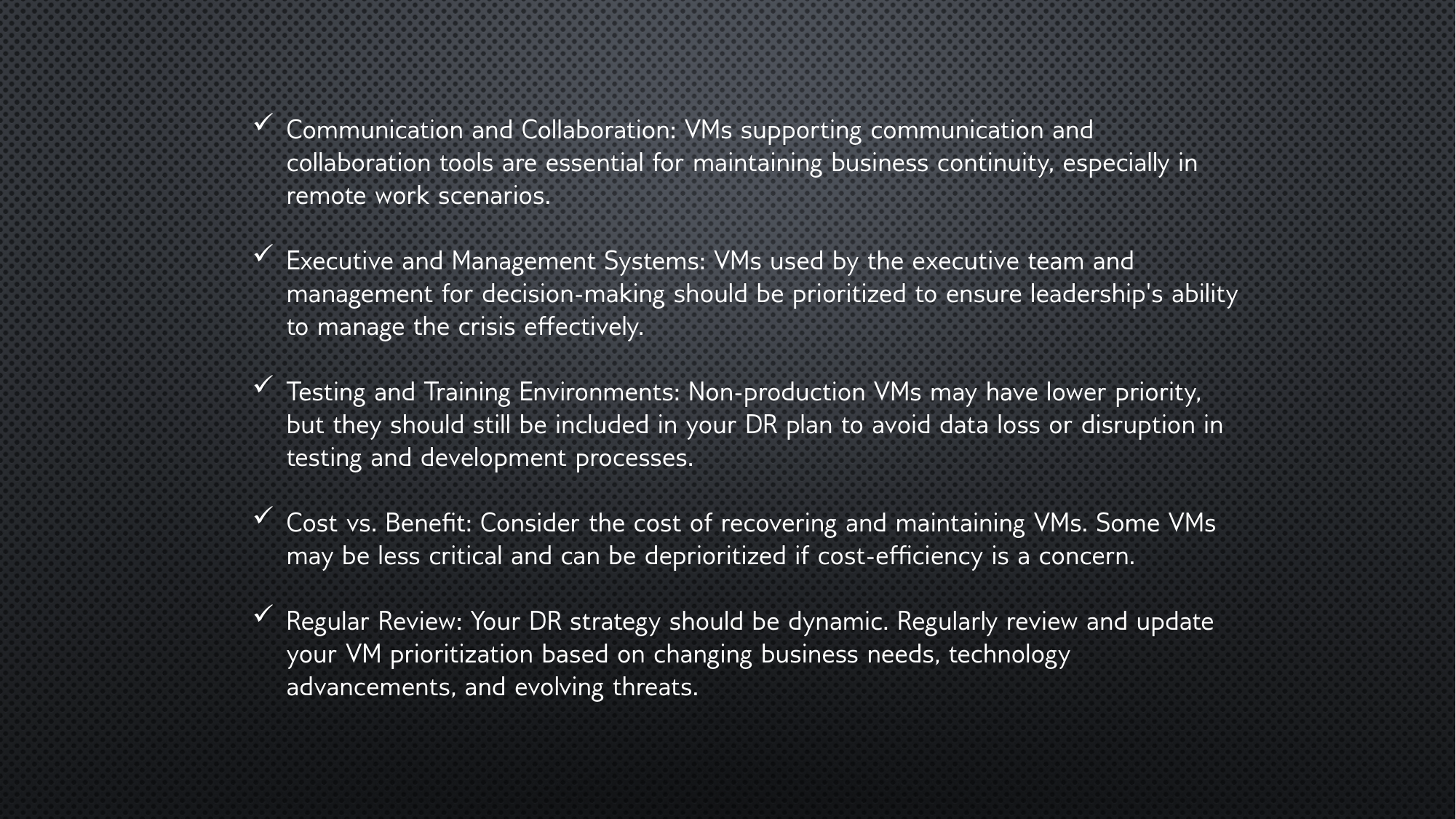

Communication and Collaboration: VMs supporting communication and collaboration tools are essential for maintaining business continuity, especially in remote work scenarios.

Executive and Management Systems: VMs used by the executive team and management for decision-making should be prioritized to ensure leadership's ability to manage the crisis effectively.

Testing and Training Environments: Non-production VMs may have lower priority, but they should still be included in your DR plan to avoid data loss or disruption in testing and development processes.

Cost vs. Benefit: Consider the cost of recovering and maintaining VMs. Some VMs may be less critical and can be deprioritized if cost-efficiency is a concern.

Regular Review: Your DR strategy should be dynamic. Regularly review and update your VM prioritization based on changing business needs, technology advancements, and evolving threats.